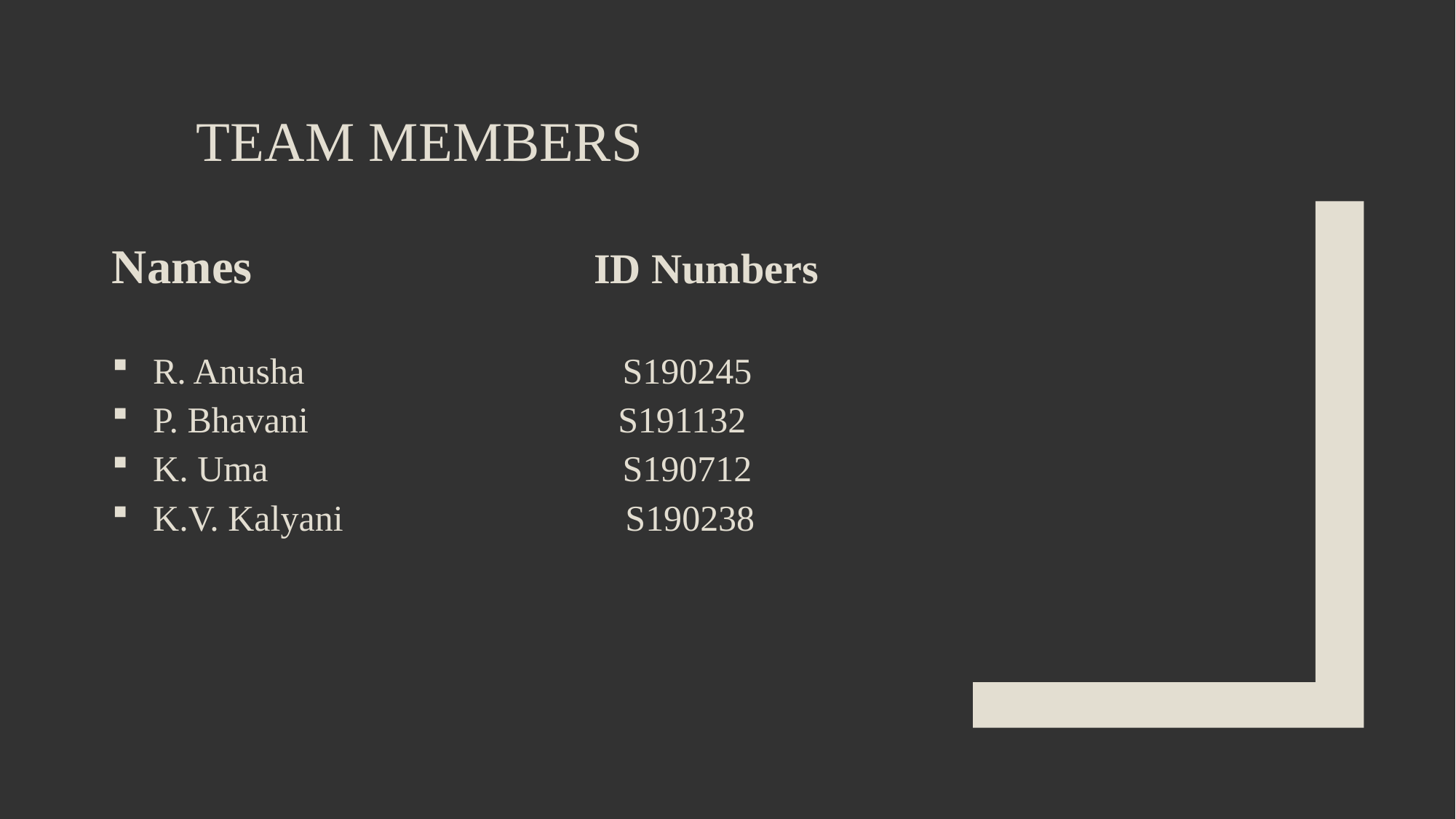

# Team Members
Names                            ID Numbers

R. Anusha                                   S190245
P. Bhavani                                  S191132
K. Uma                                       S190712
K.V. Kalyani                               S190238